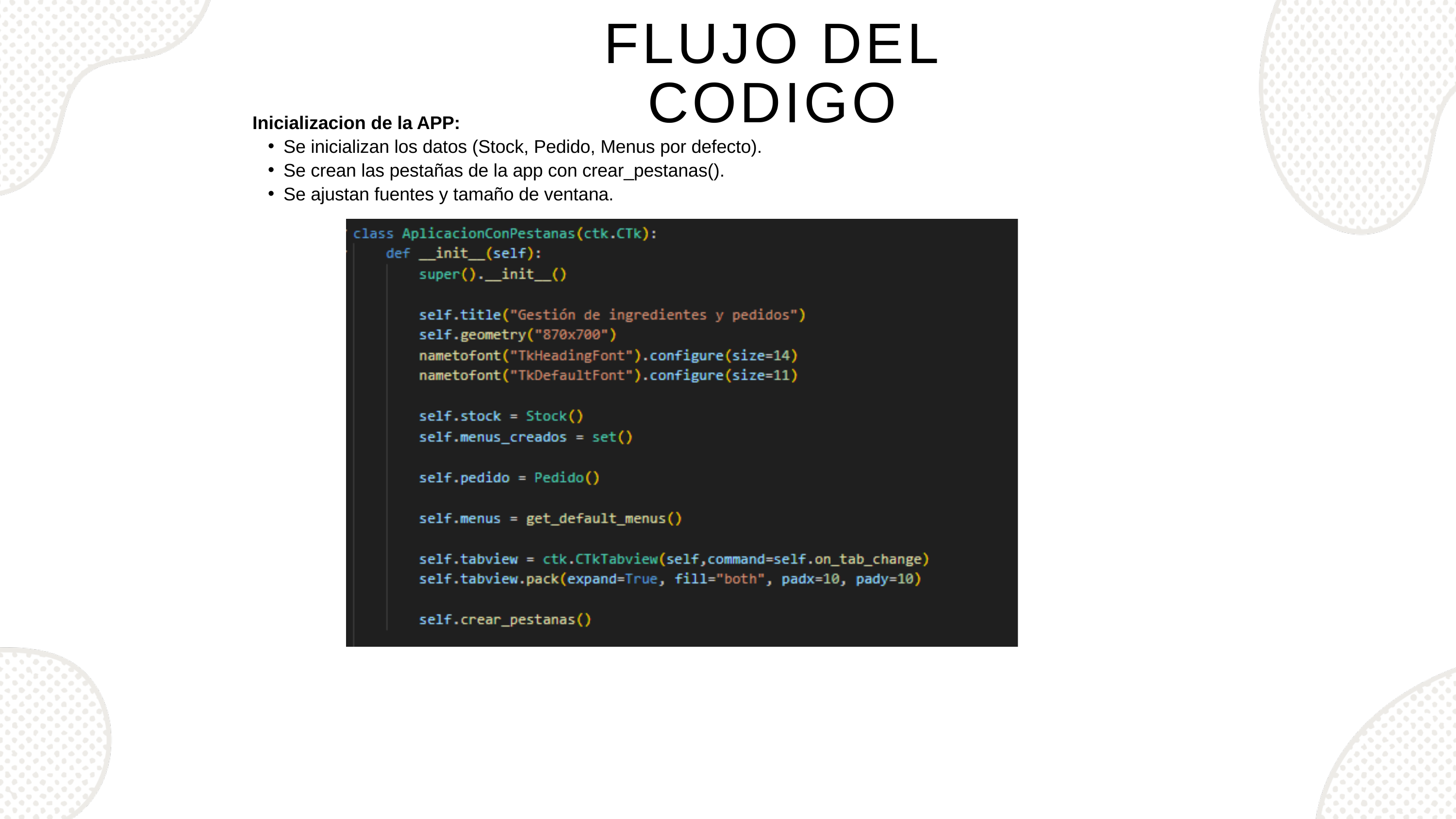

FLUJO DEL CODIGO
Inicializacion de la APP:
Se inicializan los datos (Stock, Pedido, Menus por defecto).
Se crean las pestañas de la app con crear_pestanas().
Se ajustan fuentes y tamaño de ventana.